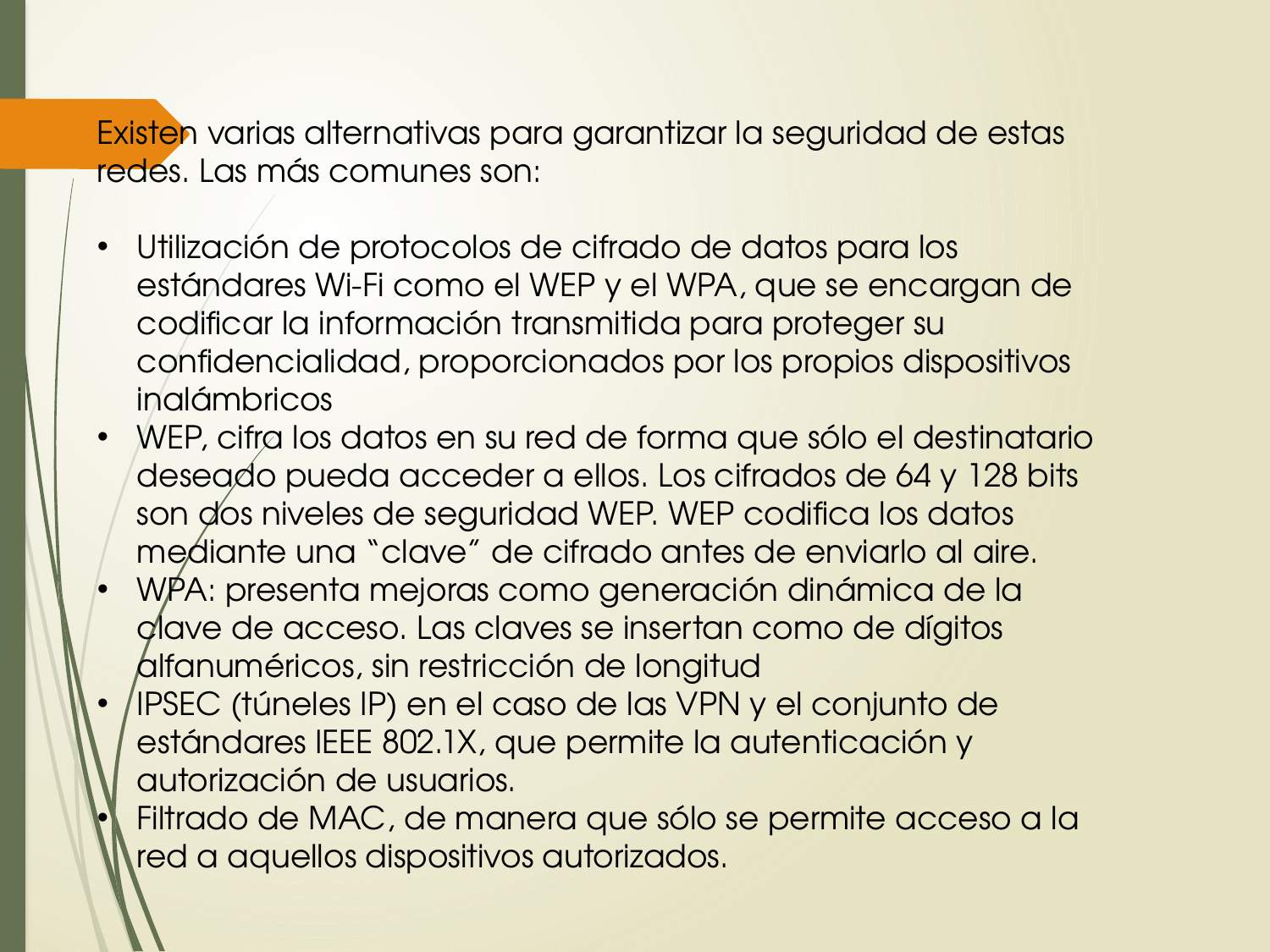

Existen varias alternativas para garantizar la seguridad de estas redes. Las más comunes son:

Utilización de protocolos de cifrado de datos para los estándares Wi-Fi como el WEP y el WPA, que se encargan de codificar la información transmitida para proteger su confidencialidad, proporcionados por los propios dispositivos inalámbricos
WEP, cifra los datos en su red de forma que sólo el destinatario deseado pueda acceder a ellos. Los cifrados de 64 y 128 bits son dos niveles de seguridad WEP. WEP codifica los datos mediante una “clave” de cifrado antes de enviarlo al aire.
WPA: presenta mejoras como generación dinámica de la clave de acceso. Las claves se insertan como de dígitos alfanuméricos, sin restricción de longitud
IPSEC (túneles IP) en el caso de las VPN y el conjunto de estándares IEEE 802.1X, que permite la autenticación y autorización de usuarios.
Filtrado de MAC, de manera que sólo se permite acceso a la red a aquellos dispositivos autorizados.